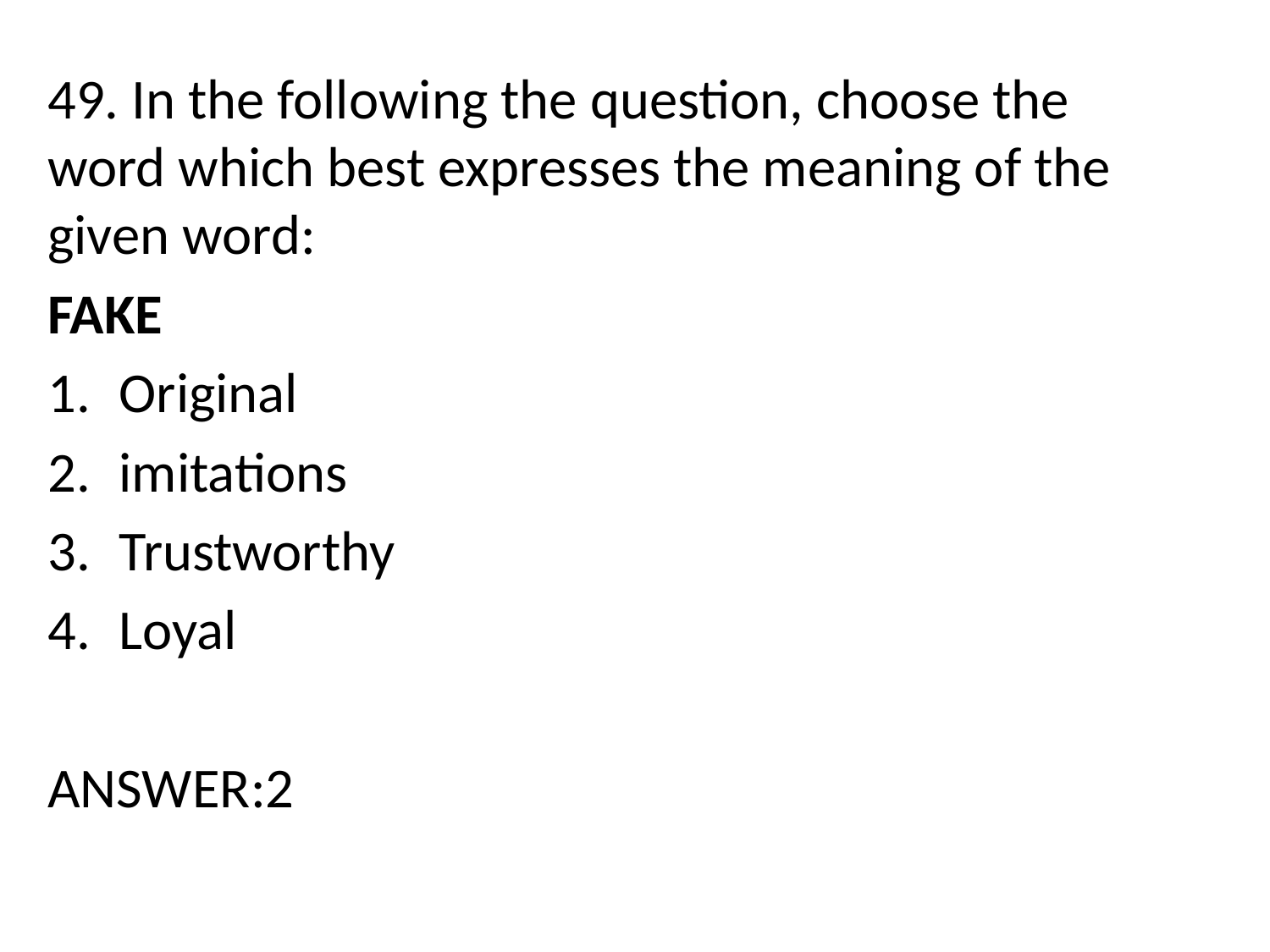

49. In the following the question, choose the word which best expresses the meaning of the given word:
FAKE
Original
imitations
Trustworthy
Loyal

ANSWER:2